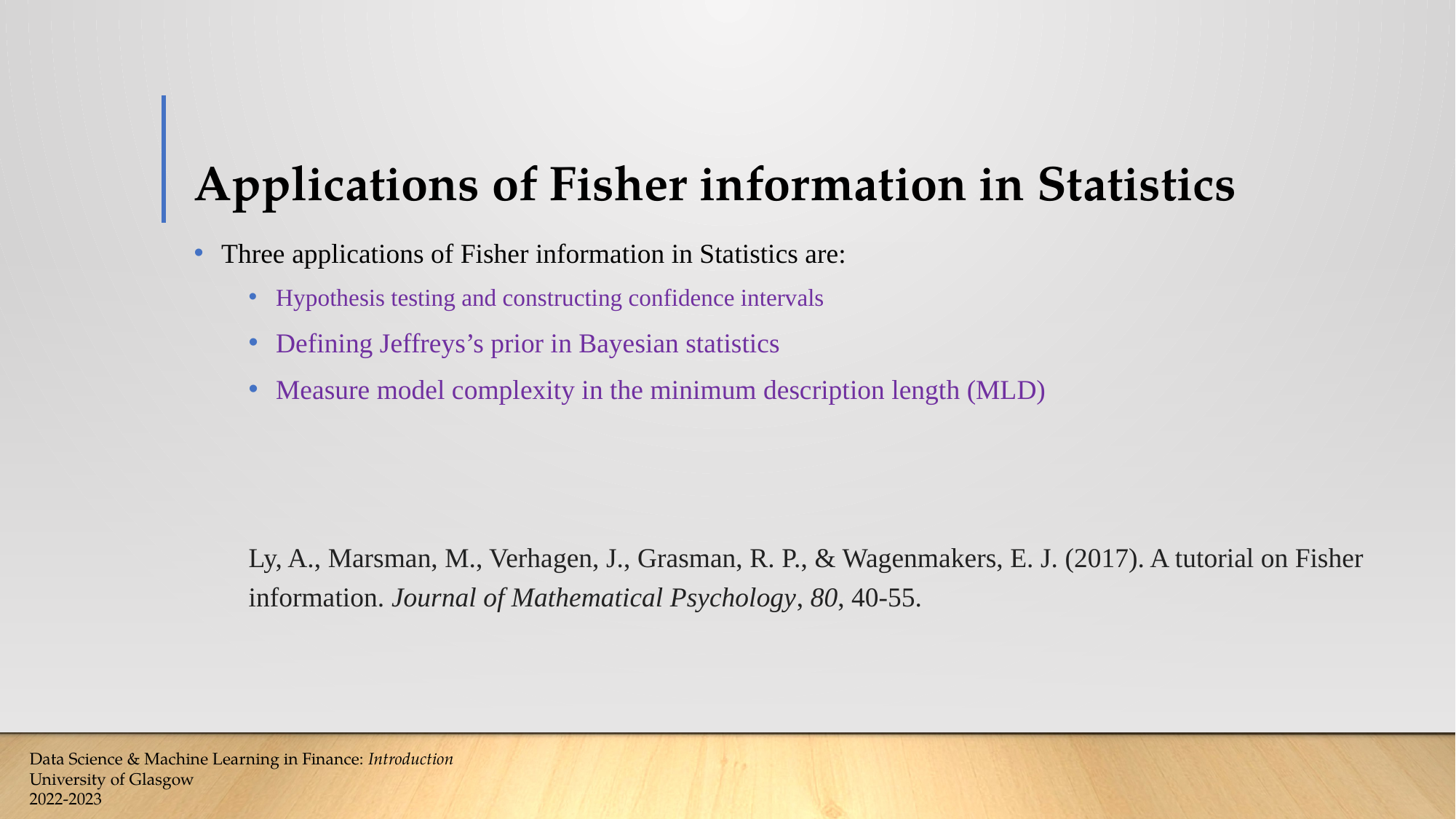

# Applications of Fisher information in Statistics
Three applications of Fisher information in Statistics are:
Hypothesis testing and constructing confidence intervals
Defining Jeffreys’s prior in Bayesian statistics
Measure model complexity in the minimum description length (MLD)

Ly, A., Marsman, M., Verhagen, J., Grasman, R. P., & Wagenmakers, E. J. (2017). A tutorial on Fisher information. Journal of Mathematical Psychology, 80, 40-55.
Data Science & Machine Learning in Finance: Introduction
University of Glasgow
2022-2023